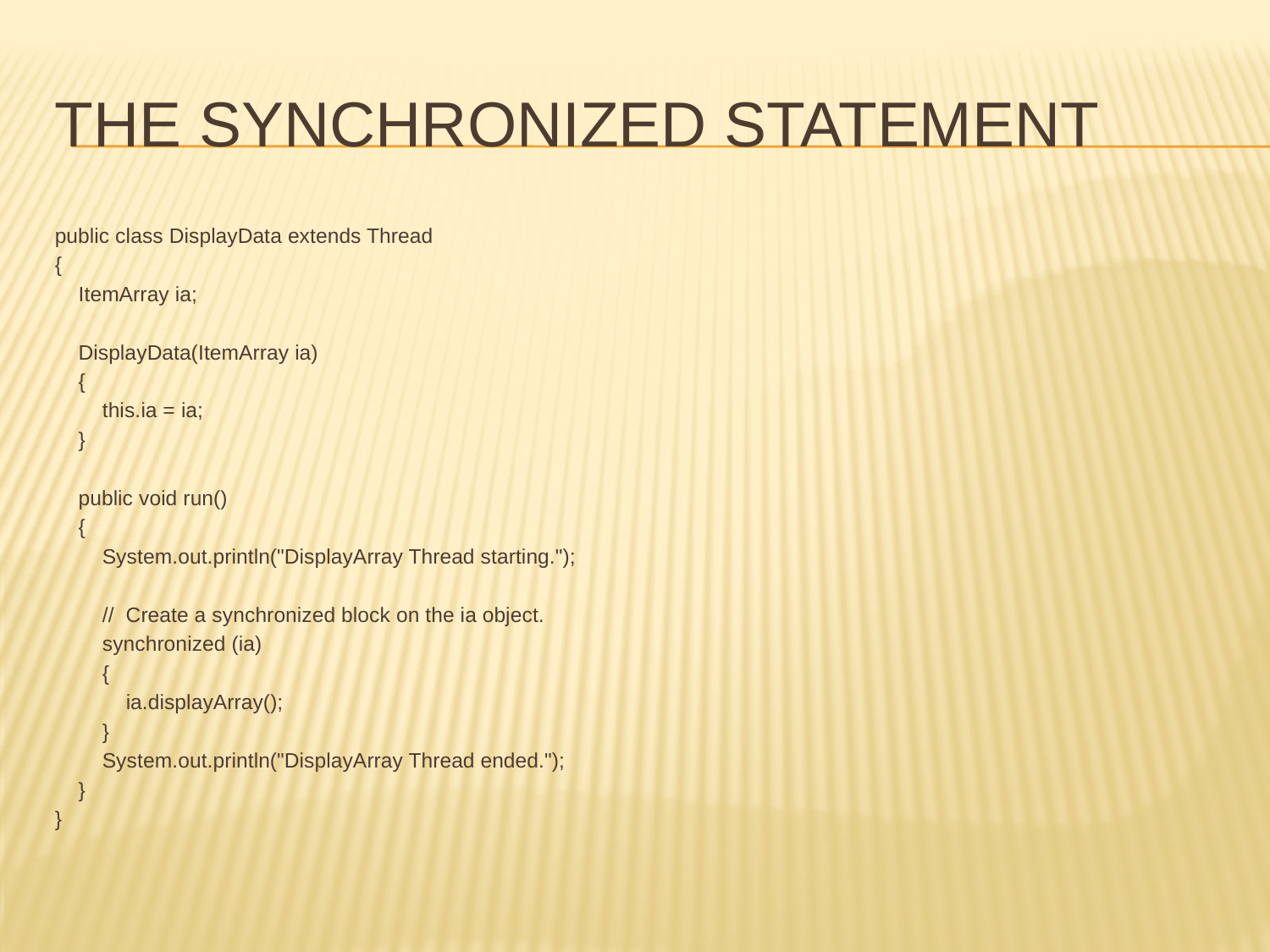

# the synchronized statement
public class DisplayData extends Thread
{
    ItemArray ia;

    DisplayData(ItemArray ia)
    {
        this.ia = ia;
    }

    public void run()
    {
        System.out.println("DisplayArray Thread starting.");

        //  Create a synchronized block on the ia object.
        synchronized (ia)
        {
            ia.displayArray();
        }
        System.out.println("DisplayArray Thread ended.");
    }
}